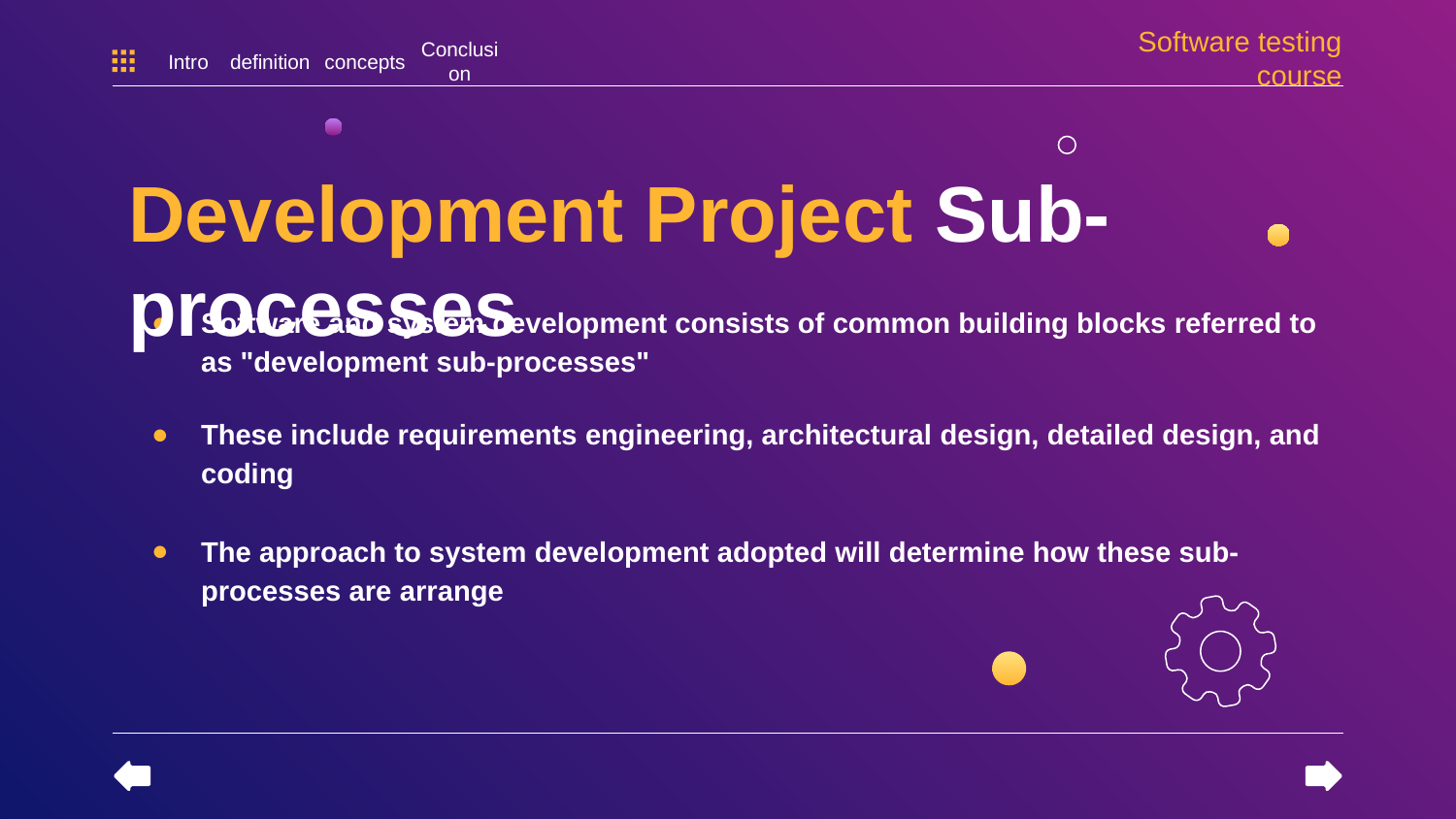

Software testing course
Intro
definition
concepts
Conclusion

# Development Project Sub-processes

Software and system development consists of common building blocks referred to as "development sub-processes"
These include requirements engineering, architectural design, detailed design, and coding
The approach to system development adopted will determine how these sub-processes are arrange